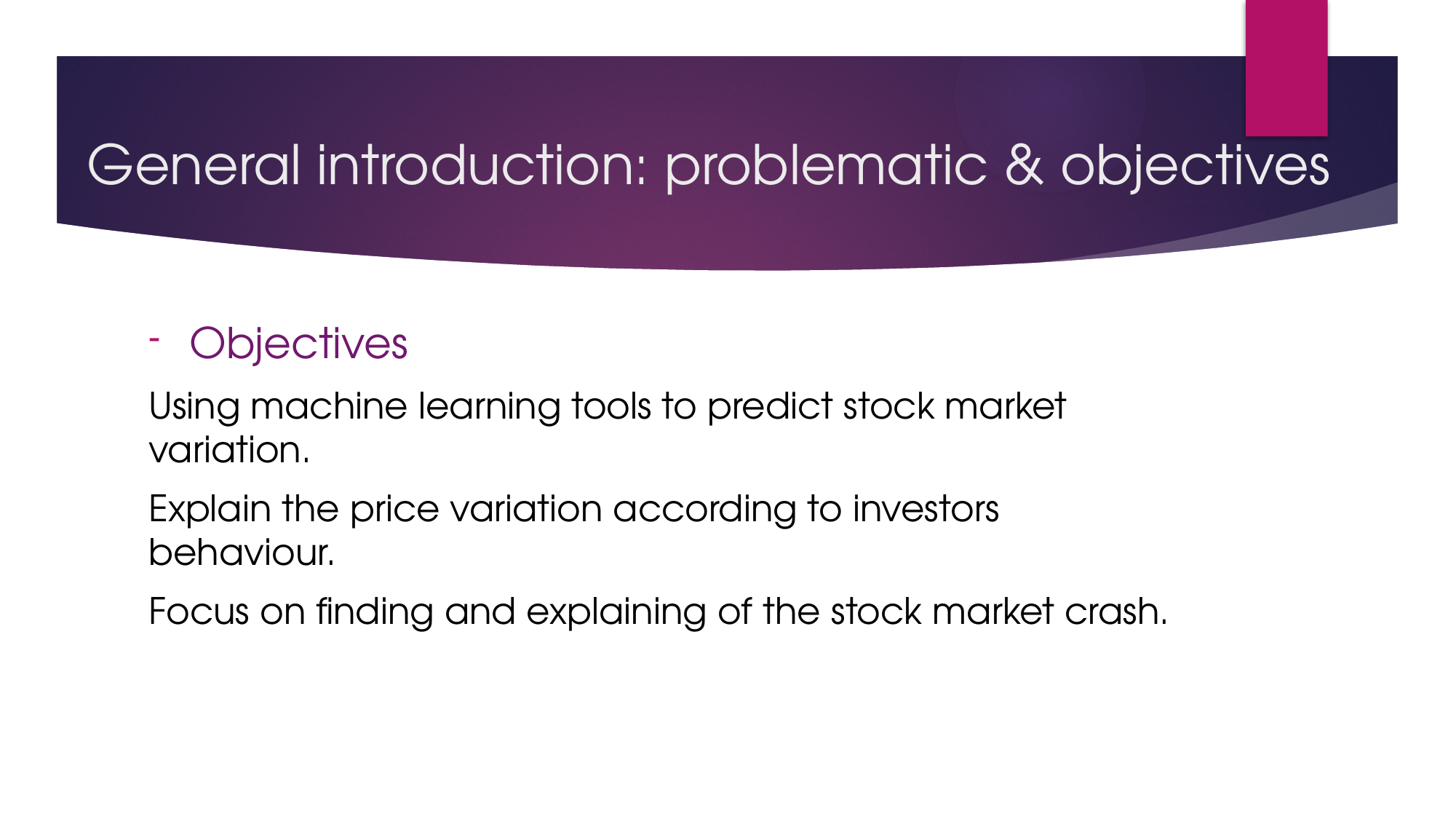

# General introduction: problematic & objectives
Objectives
Using machine learning tools to predict stock market variation.
Explain the price variation according to investors behaviour.
Focus on finding and explaining of the stock market crash.